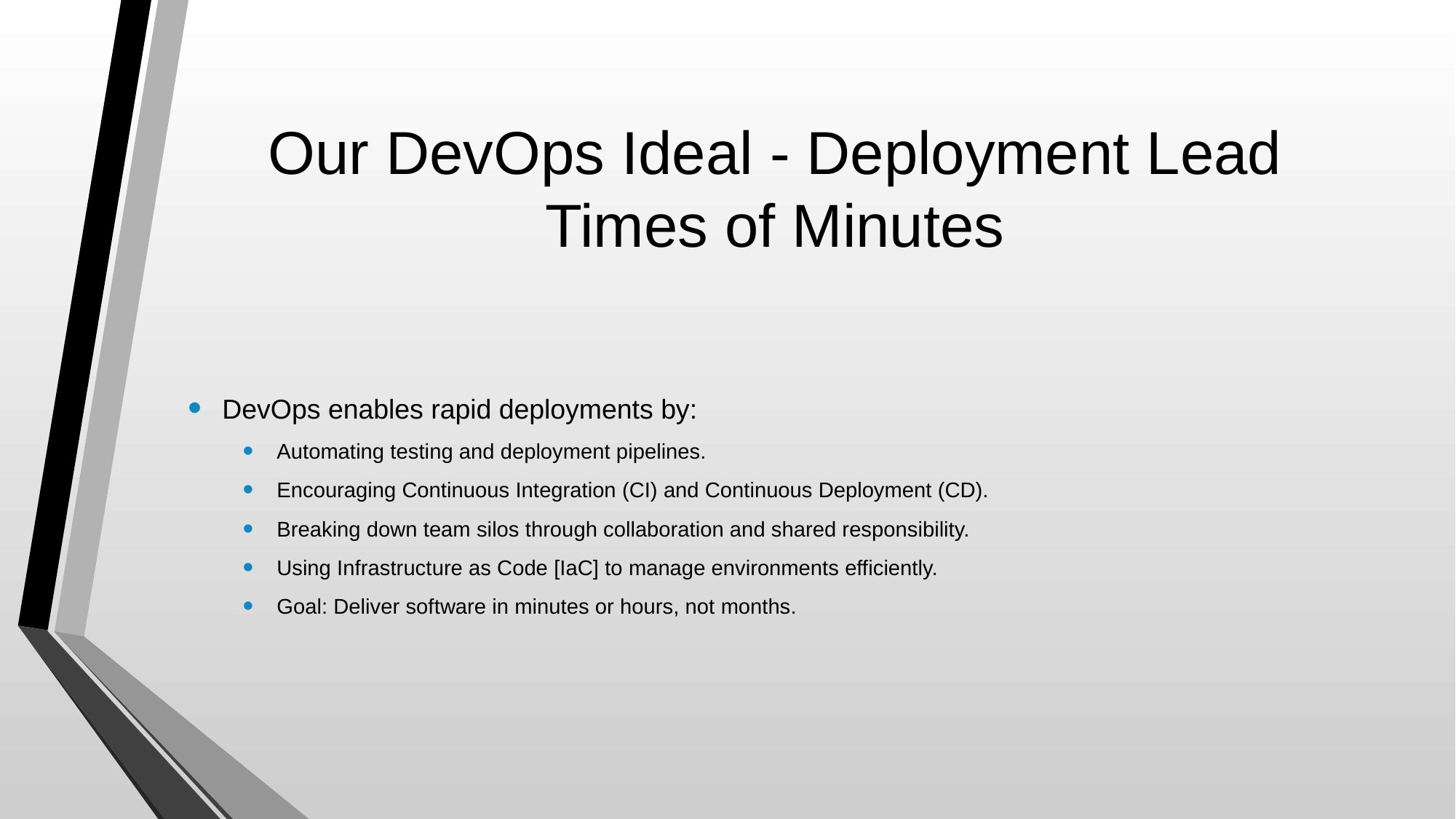

# Our DevOps Ideal - Deployment Lead Times of Minutes
DevOps enables rapid deployments by:
Automating testing and deployment pipelines.
Encouraging Continuous Integration (CI) and Continuous Deployment (CD).
Breaking down team silos through collaboration and shared responsibility.
Using Infrastructure as Code [IaC] to manage environments efficiently.
Goal: Deliver software in minutes or hours, not months.